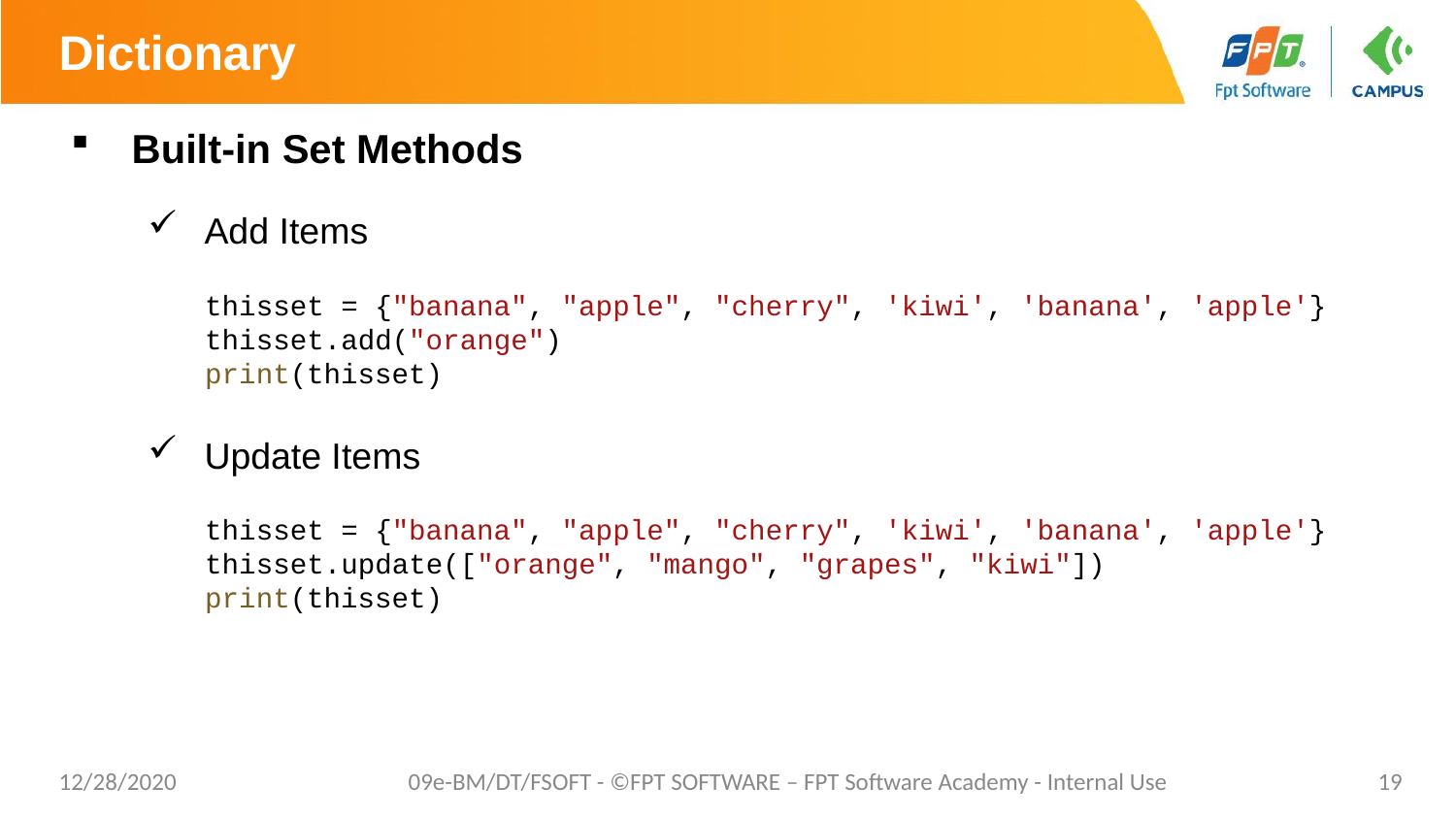

# Dictionary
Built-in Set Methods
Add Items

Update Items

thisset = {"banana", "apple", "cherry", 'kiwi', 'banana', 'apple'}
thisset.add("orange")
print(thisset)

thisset = {"banana", "apple", "cherry", 'kiwi', 'banana', 'apple'}
thisset.update(["orange", "mango", "grapes", "kiwi"])
print(thisset)

12/28/2020
09e-BM/DT/FSOFT - ©FPT SOFTWARE – FPT Software Academy - Internal Use
19